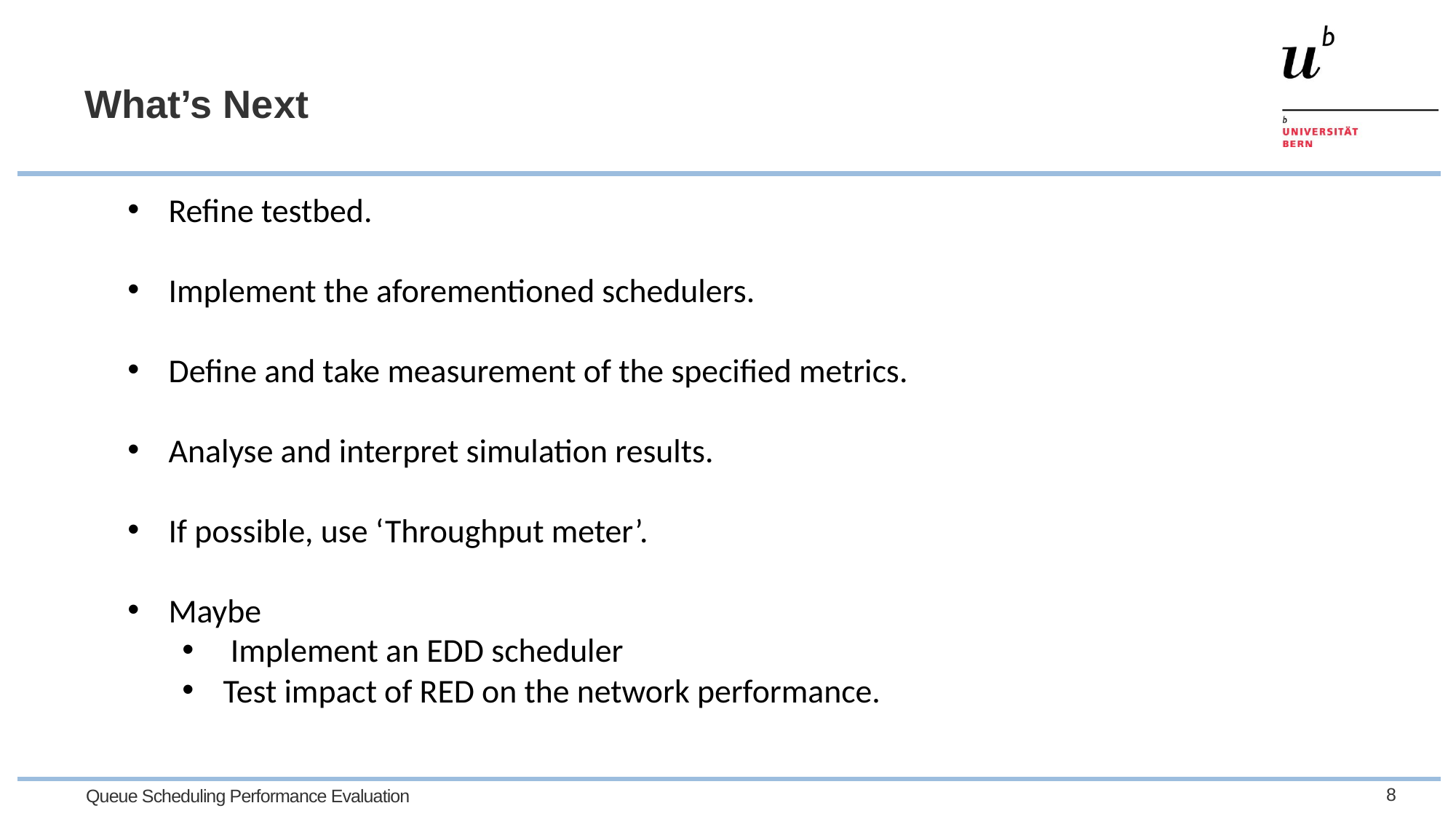

What’s Next
Refine testbed.

Implement the aforementioned schedulers.

Define and take measurement of the specified metrics.

Analyse and interpret simulation results.

If possible, use ‘Throughput meter’.

Maybe
 Implement an EDD scheduler
Test impact of RED on the network performance.
8
Queue Scheduling Performance Evaluation